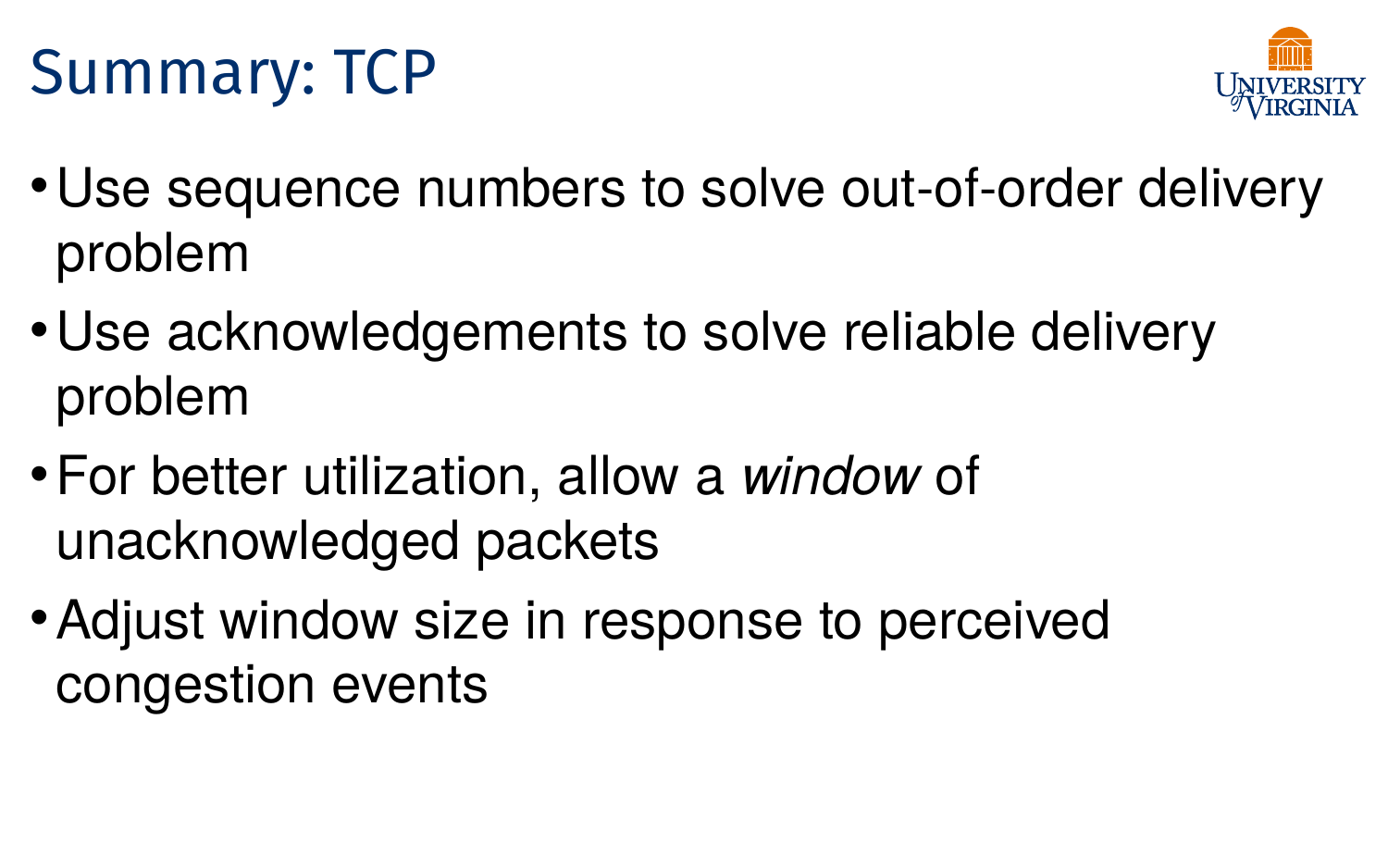

# Summary: TCP
Use sequence numbers to solve out-of-order delivery problem
Use acknowledgements to solve reliable delivery problem
For better utilization, allow a window of unacknowledged packets
Adjust window size in response to perceived congestion events